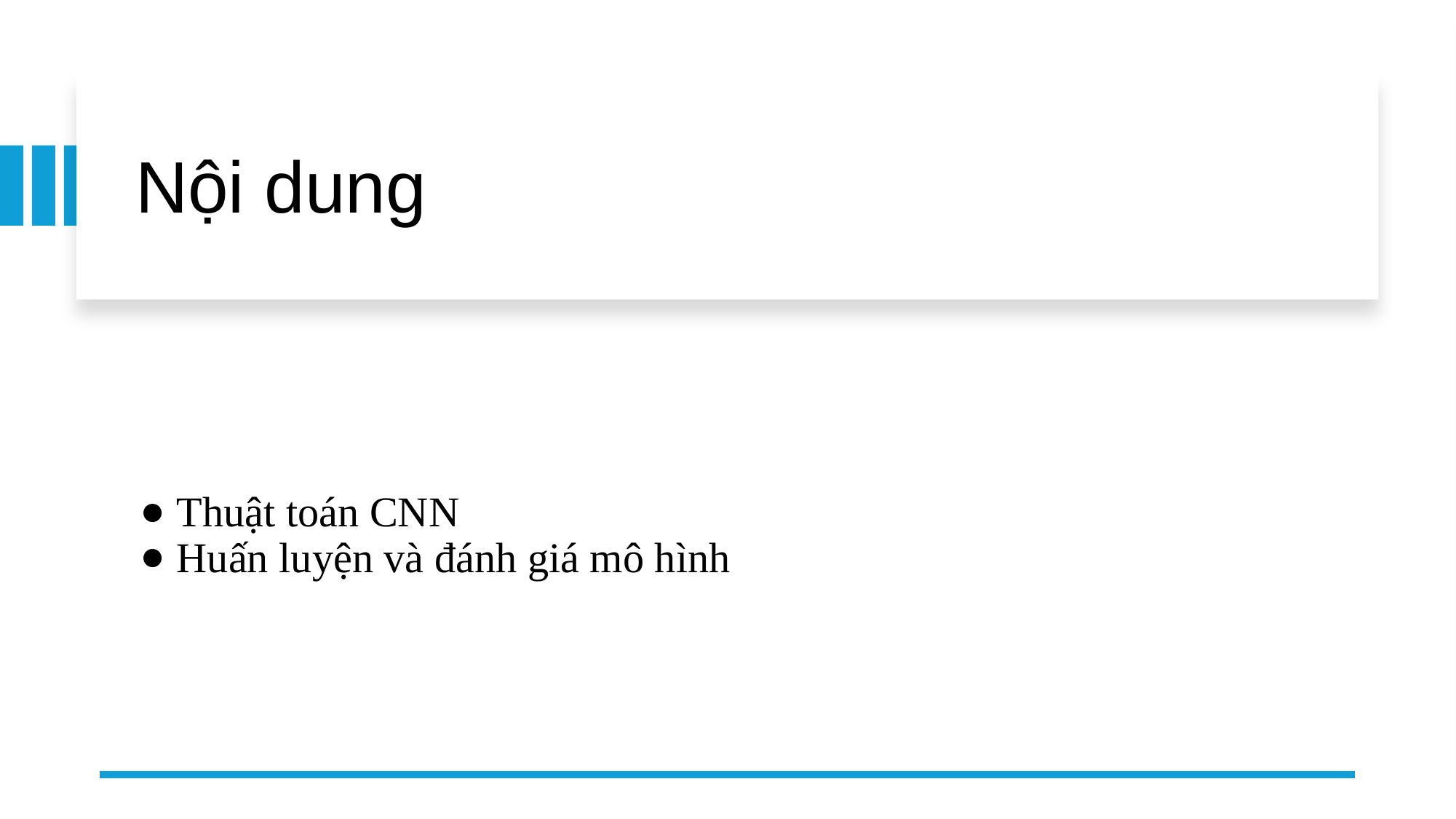

# Nội dung

Thuật toán CNN
Huấn luyện và đánh giá mô hình